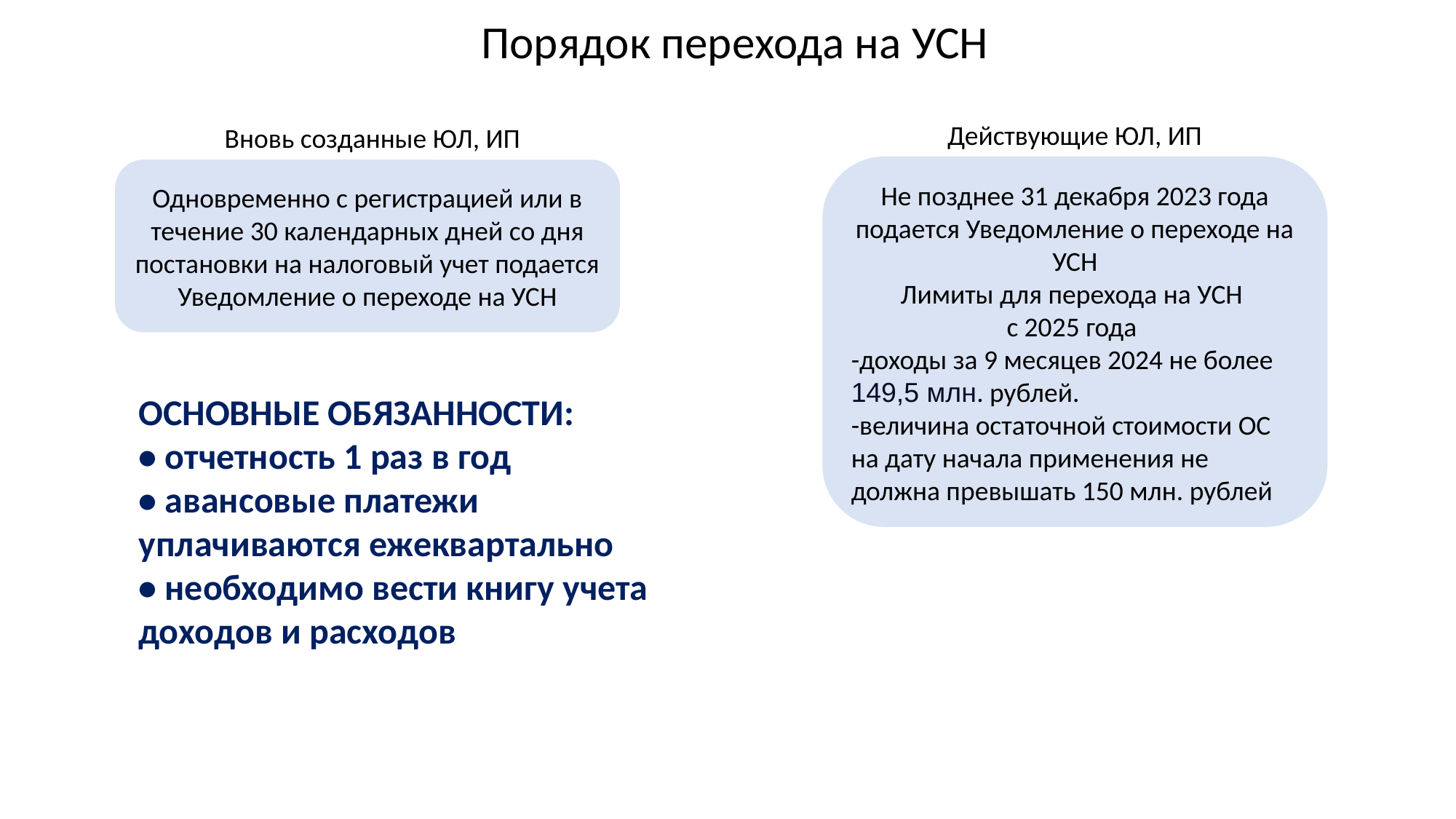

# Порядок перехода на УСН
Действующие ЮЛ, ИП
Вновь созданные ЮЛ, ИП
Не позднее 31 декабря 2023 года подается Уведомление о переходе на УСН
Лимиты для перехода на УСН
с 2025 года
-доходы за 9 месяцев 2024 не более 149,5 млн. рублей.
-величина остаточной стоимости ОС на дату начала применения не должна превышать 150 млн. рублей
Одновременно с регистрацией или в течение 30 календарных дней со дня постановки на налоговый учет подается Уведомление о переходе на УСН
ОСНОВНЫЕ ОБЯЗАННОСТИ:
• отчетность 1 раз в год
• авансовые платежи уплачиваются ежеквартально
• необходимо вести книгу учета доходов и расходов